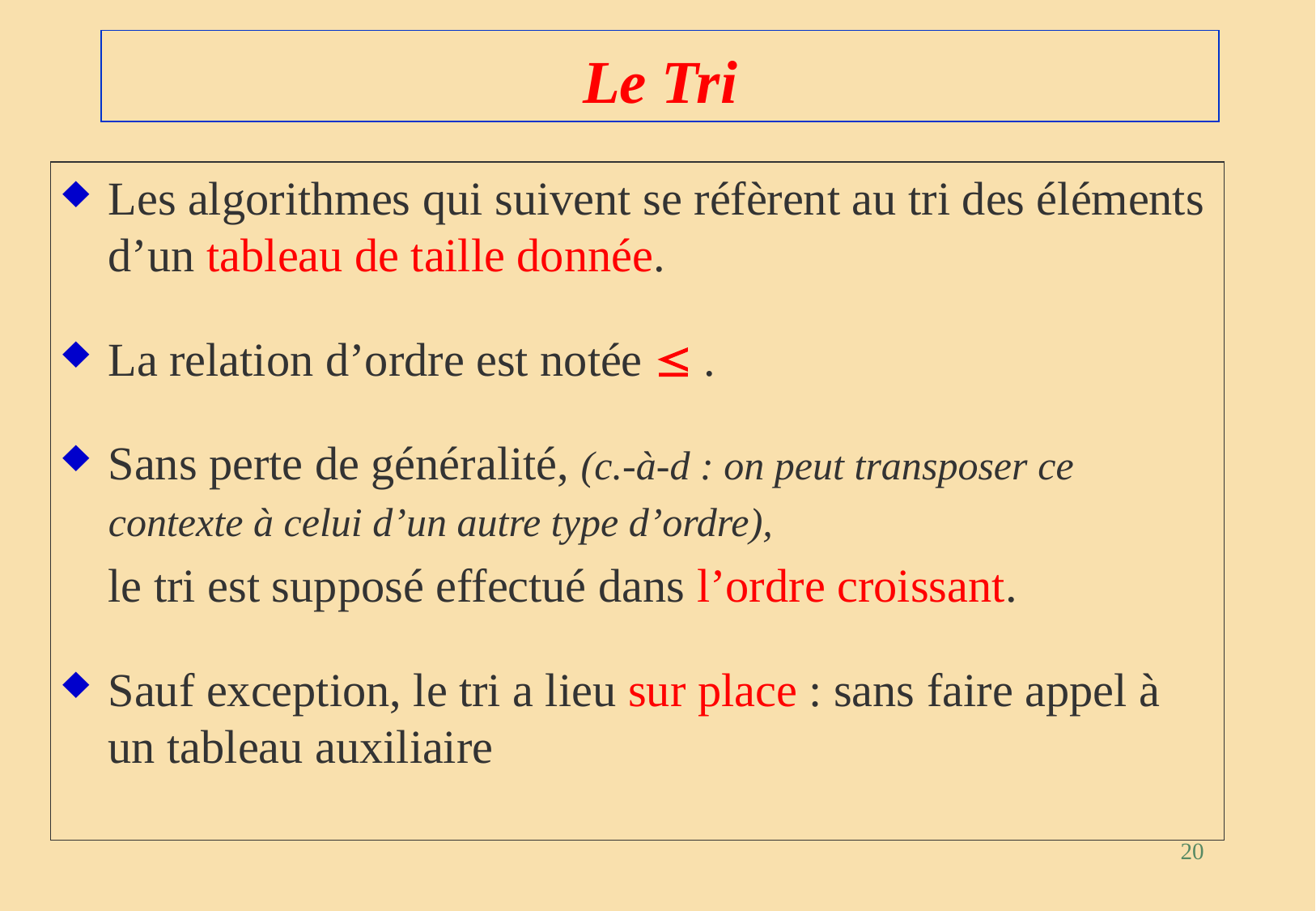

# Le Tri
Les algorithmes qui suivent se réfèrent au tri des éléments d’un tableau de taille donnée.

La relation d’ordre est notée ≤ .

Sans perte de généralité, (c.-à-d : on peut transposer ce contexte à celui d’un autre type d’ordre),
	le tri est supposé effectué dans l’ordre croissant.

Sauf exception, le tri a lieu sur place : sans faire appel à un tableau auxiliaire

20